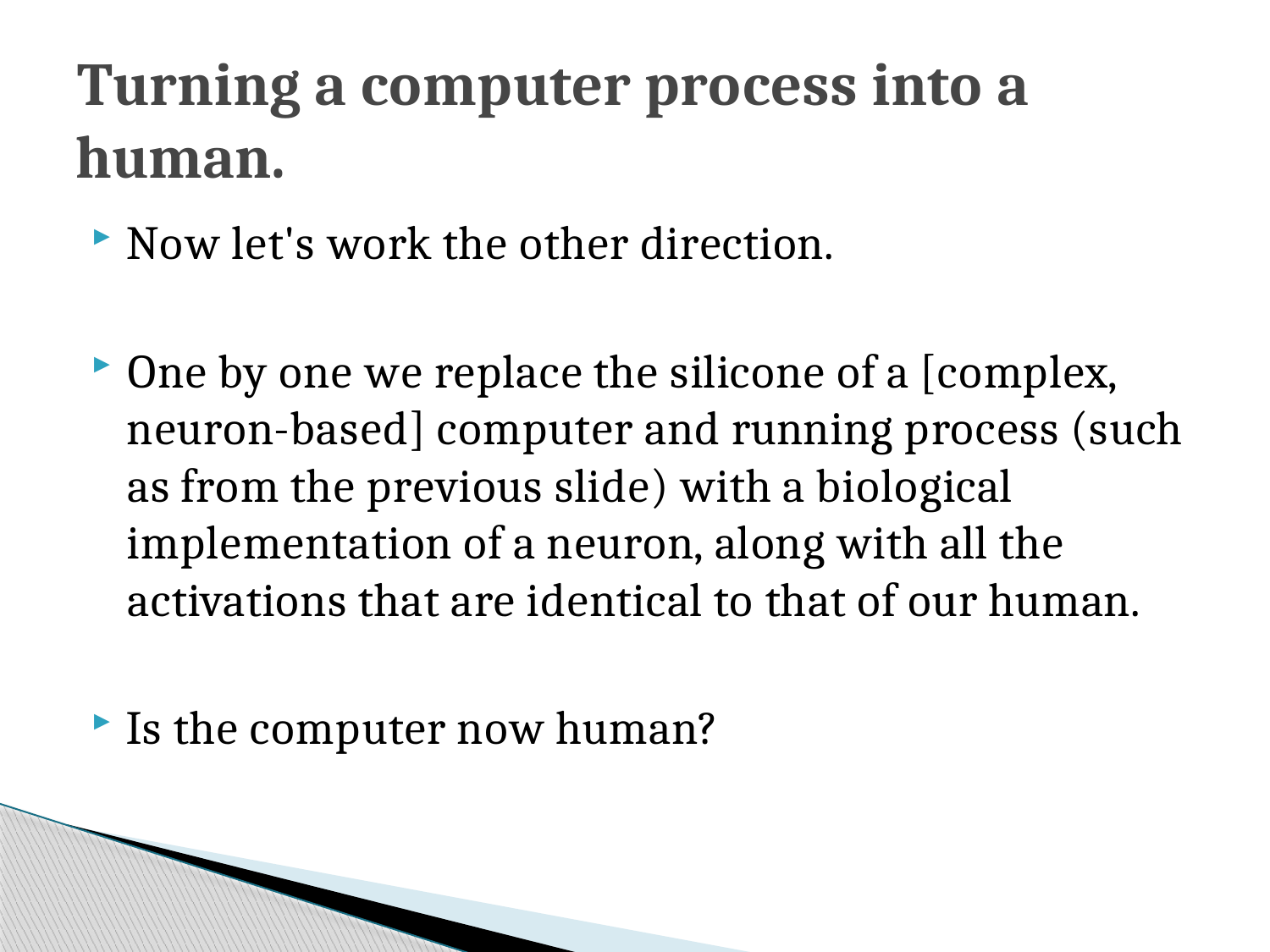

# Turning a computer process into a human.
Now let's work the other direction.

One by one we replace the silicone of a [complex, neuron-based] computer and running process (such as from the previous slide) with a biological implementation of a neuron, along with all the activations that are identical to that of our human.

Is the computer now human?